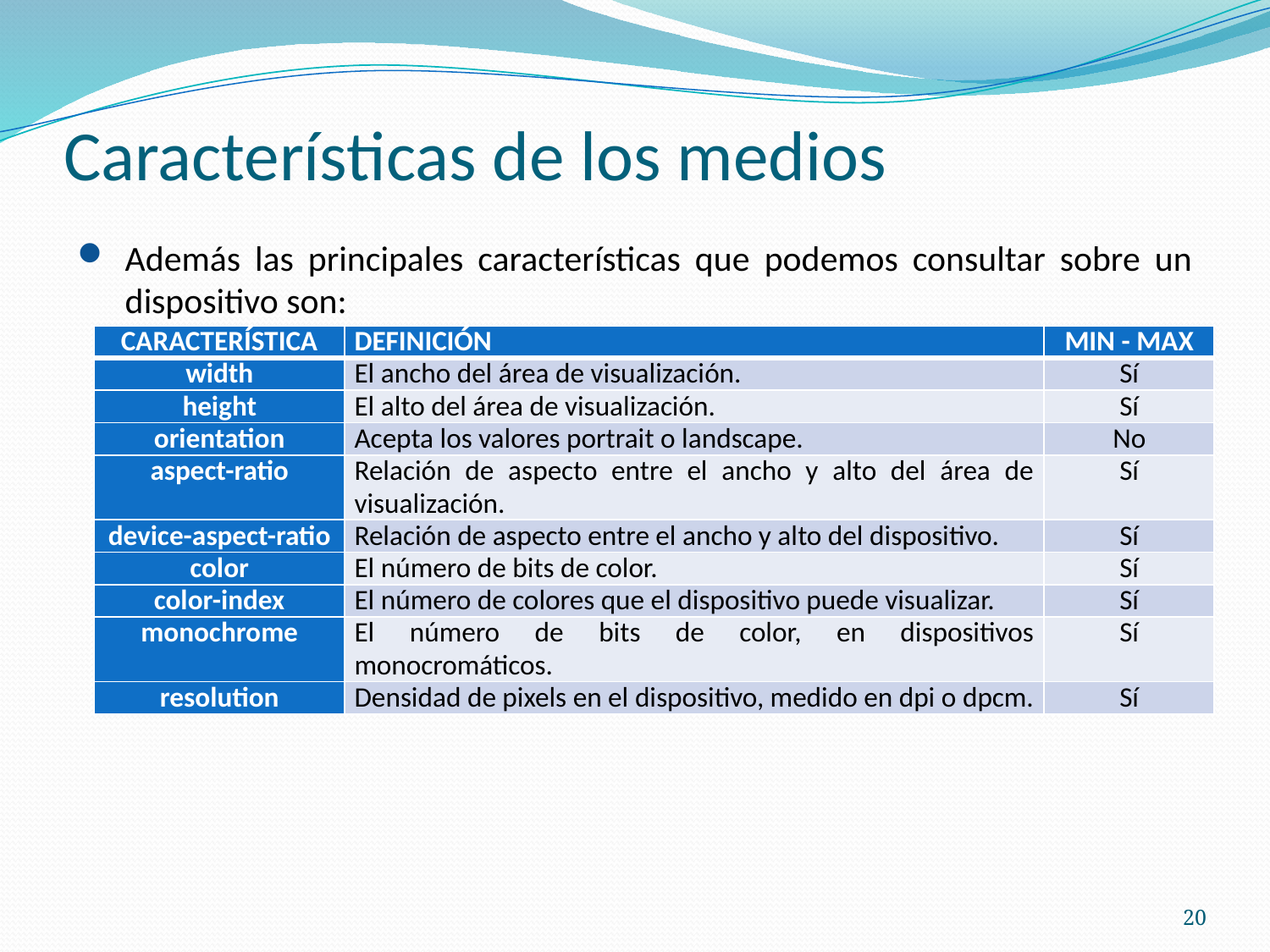

# Características de los medios

Además las principales características que podemos consultar sobre un dispositivo son:

| CARACTERÍSTICA | DEFINICIÓN | MIN - MAX |
| --- | --- | --- |
| width | El ancho del área de visualización. | Sí |
| height | El alto del área de visualización. | Sí |
| orientation | Acepta los valores portrait o landscape. | No |
| aspect-ratio | Relación de aspecto entre el ancho y alto del área de visualización. | Sí |
| device-aspect-ratio | Relación de aspecto entre el ancho y alto del dispositivo. | Sí |
| color | El número de bits de color. | Sí |
| color-index | El número de colores que el dispositivo puede visualizar. | Sí |
| monochrome | El número de bits de color, en dispositivos monocromáticos. | Sí |
| resolution | Densidad de pixels en el dispositivo, medido en dpi o dpcm. | Sí |
20